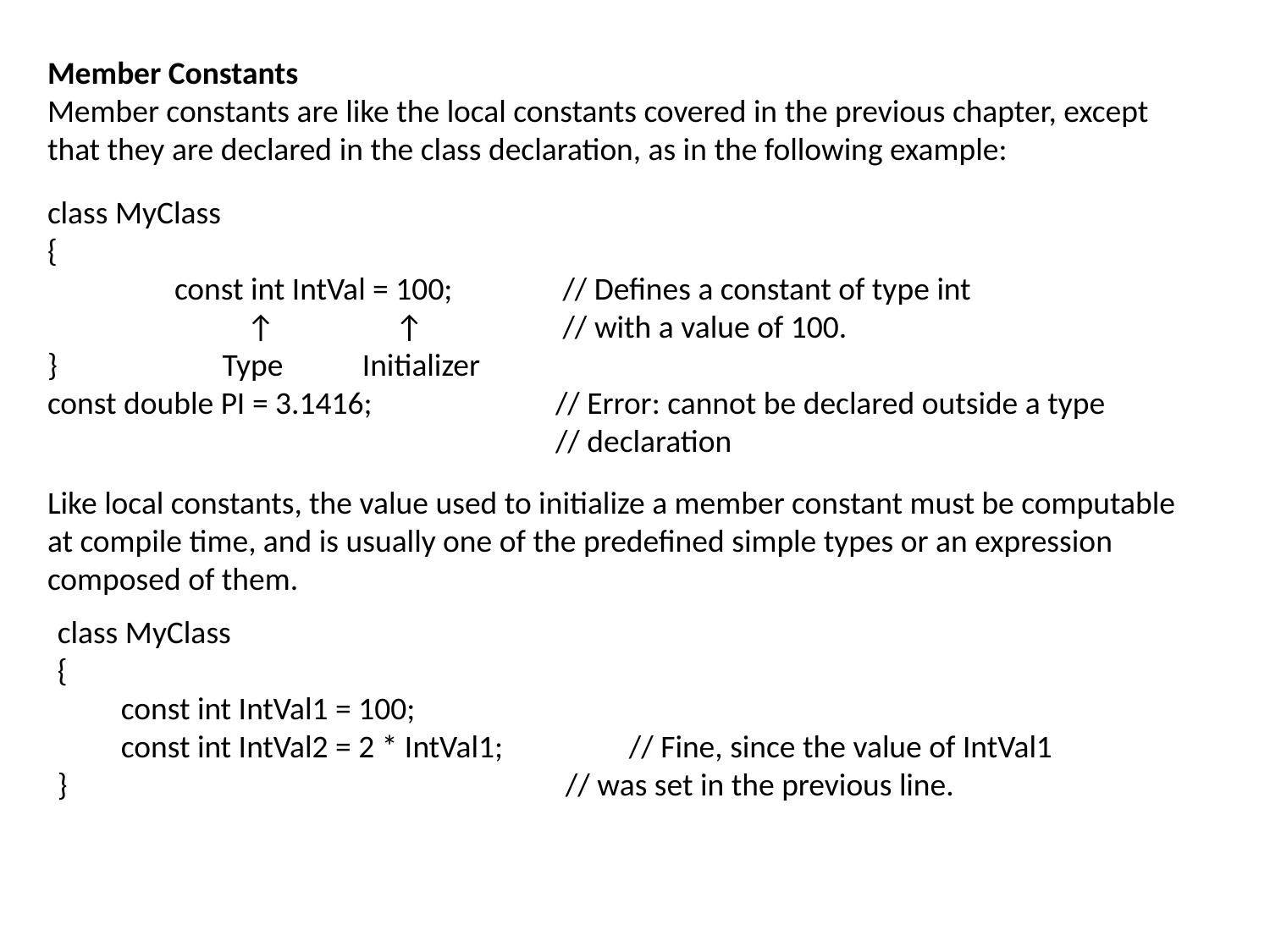

Member Constants
Member constants are like the local constants covered in the previous chapter, except that they are declared in the class declaration, as in the following example:

class MyClass
{
	const int IntVal = 100;	 // Defines a constant of type int
	          ↑	             ↑		 // with a value of 100.
}                       Type           Initializer
const double PI = 3.1416; 		// Error: cannot be declared outside a type
			         	// declaration
Like local constants, the value used to initialize a member constant must be computable
at compile time, and is usually one of the predefined simple types or an expression composed of them.
class MyClass
{
const int IntVal1 = 100;
const int IntVal2 = 2 * IntVal1; 	// Fine, since the value of IntVal1
} 				// was set in the previous line.